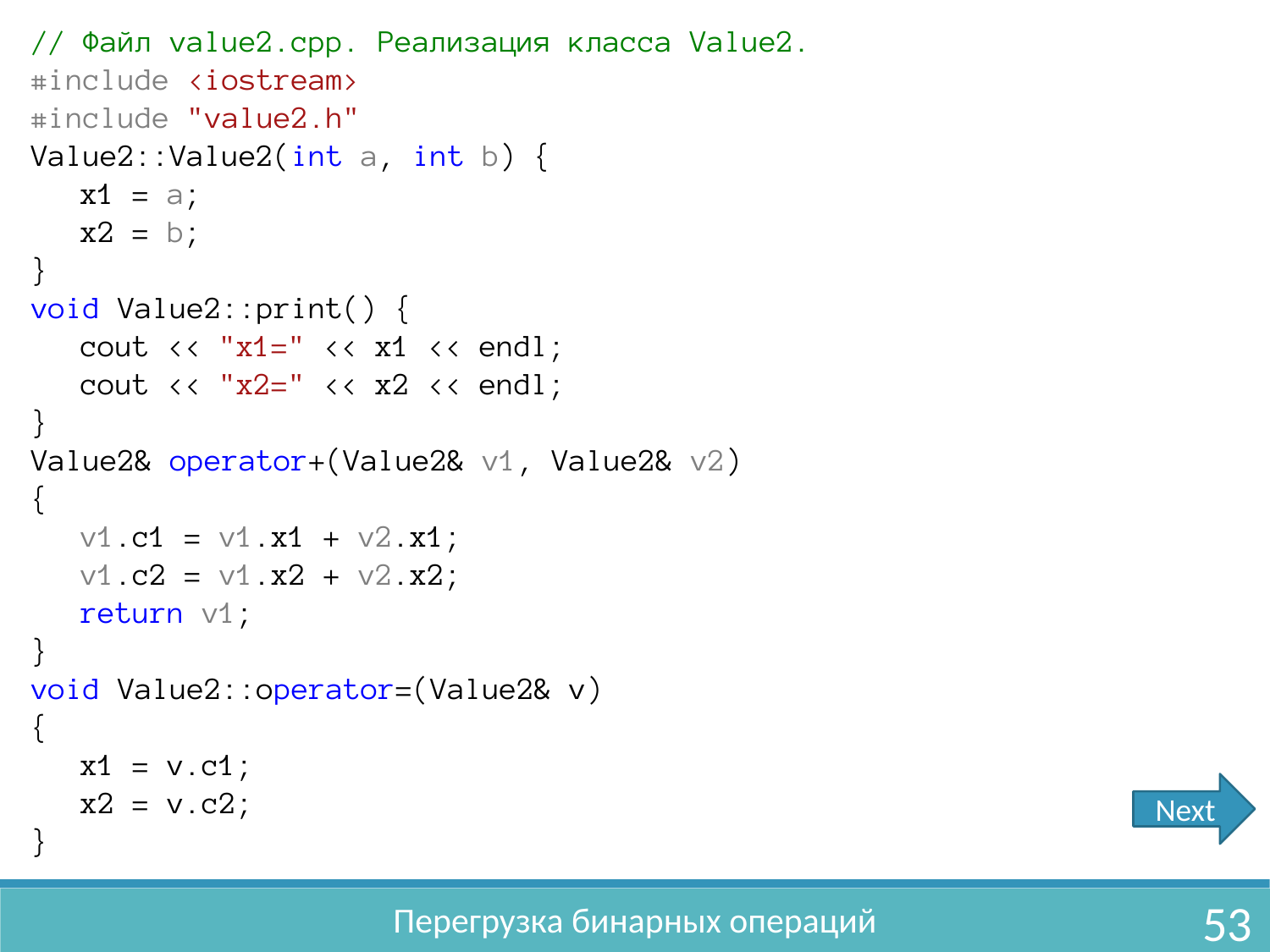

// Файл value2.cpp. Реализация класса Value2.
#include <iostream>
#include "value2.h"
Value2::Value2(int a, int b) {
	x1 = a;
	x2 = b;
}
void Value2::print() {
	cout << "x1=" << x1 << endl;
	cout << "x2=" << x2 << endl;
}
Value2& operator+(Value2& v1, Value2& v2)
{
	v1.c1 = v1.x1 + v2.x1;
	v1.c2 = v1.x2 + v2.x2;
	return v1;
}
void Value2::operator=(Value2& v)
{
	x1 = v.c1;
	x2 = v.c2;
}
Next
53
Перегрузка бинарных операций